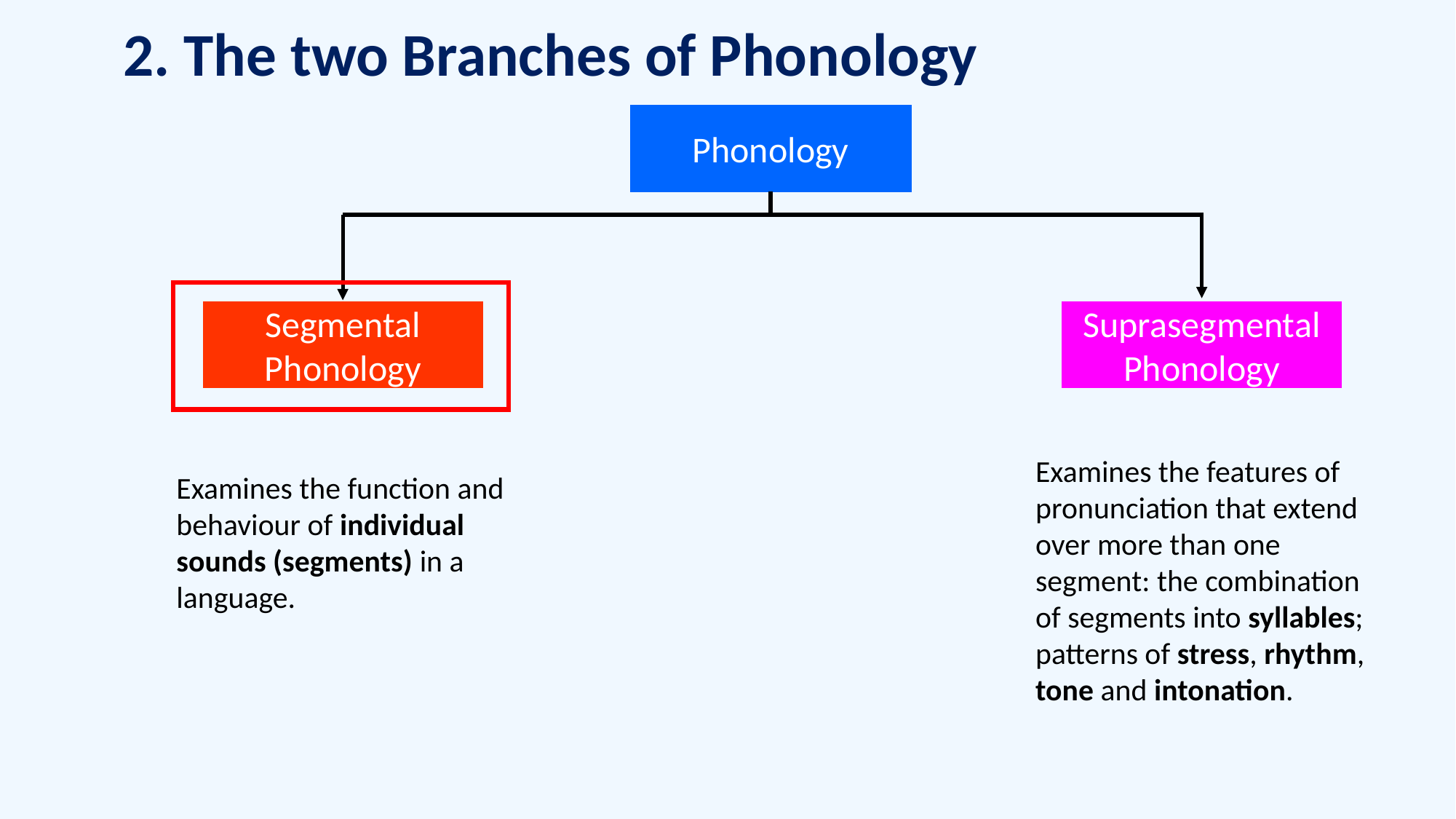

# 2. The two Branches of Phonology
Phonology

Suprasegmental Phonology
Segmental Phonology
Examines the features of pronunciation that extend over more than one segment: the combination of segments into syllables; patterns of stress, rhythm, tone and intonation.
Examines the function and behaviour of individual sounds (segments) in a language.